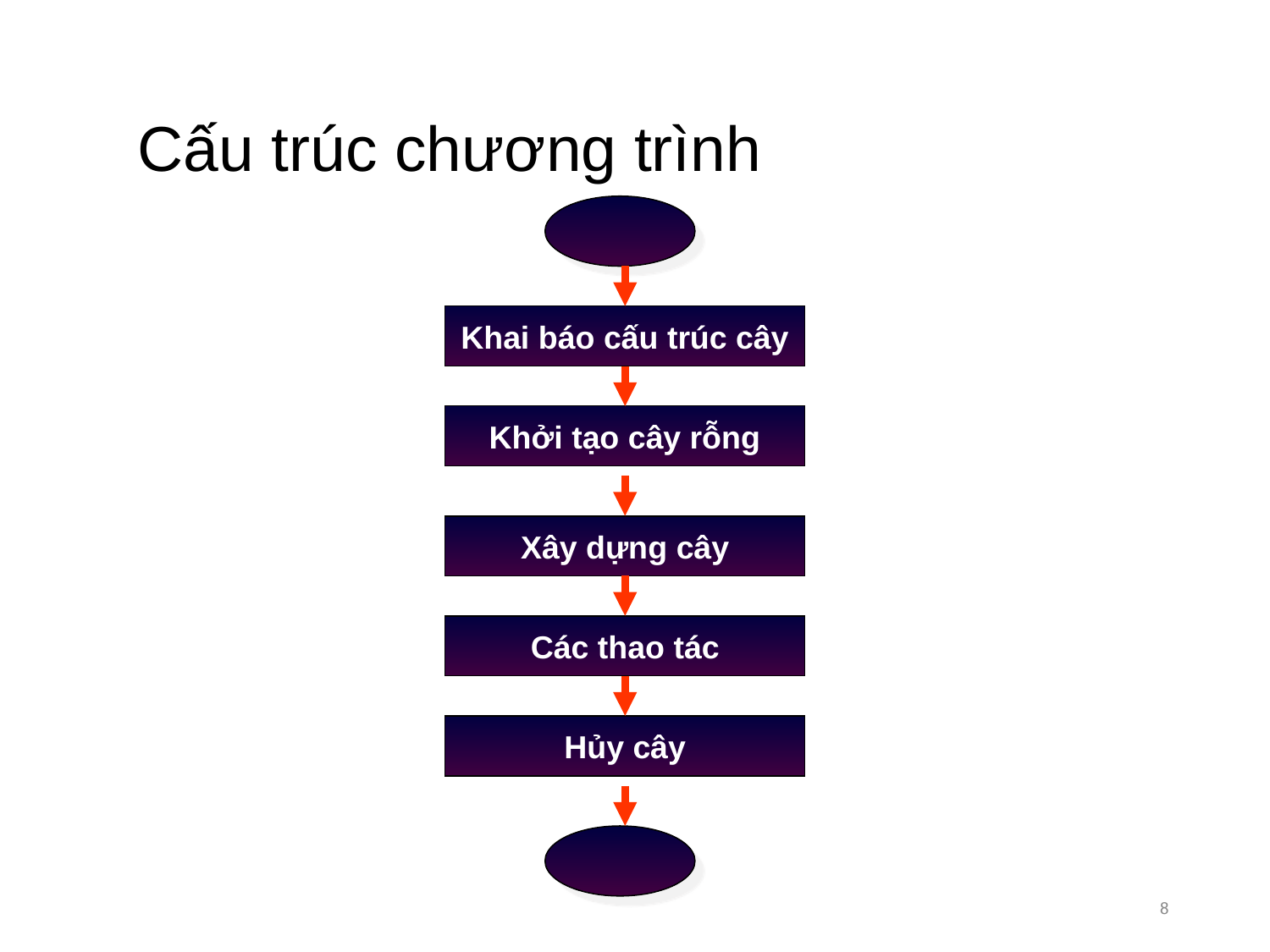

# Cấu trúc chương trình

Khai báo cấu trúc cây

Khởi tạo cây rỗng

Xây dựng cây

Các thao tác

Hủy cây

8